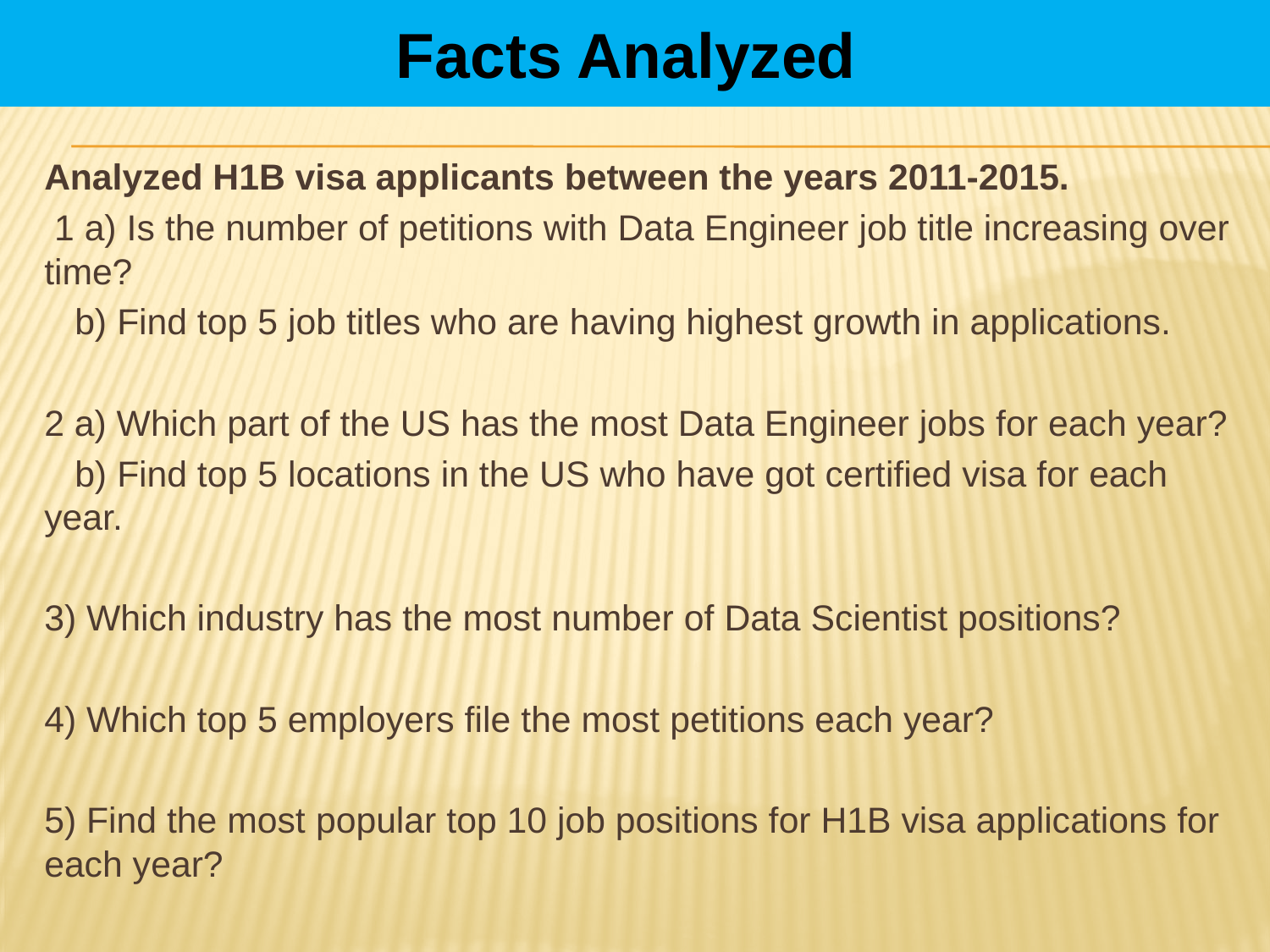

Facts Analyzed
Analyzed H1B visa applicants between the years 2011-2015.
 1 a) Is the number of petitions with Data Engineer job title increasing over time?
   b) Find top 5 job titles who are having highest growth in applications.

2 a) Which part of the US has the most Data Engineer jobs for each year?
   b) Find top 5 locations in the US who have got certified visa for each year.

3) Which industry has the most number of Data Scientist positions?

4) Which top 5 employers file the most petitions each year?

5) Find the most popular top 10 job positions for H1B visa applications for each year?